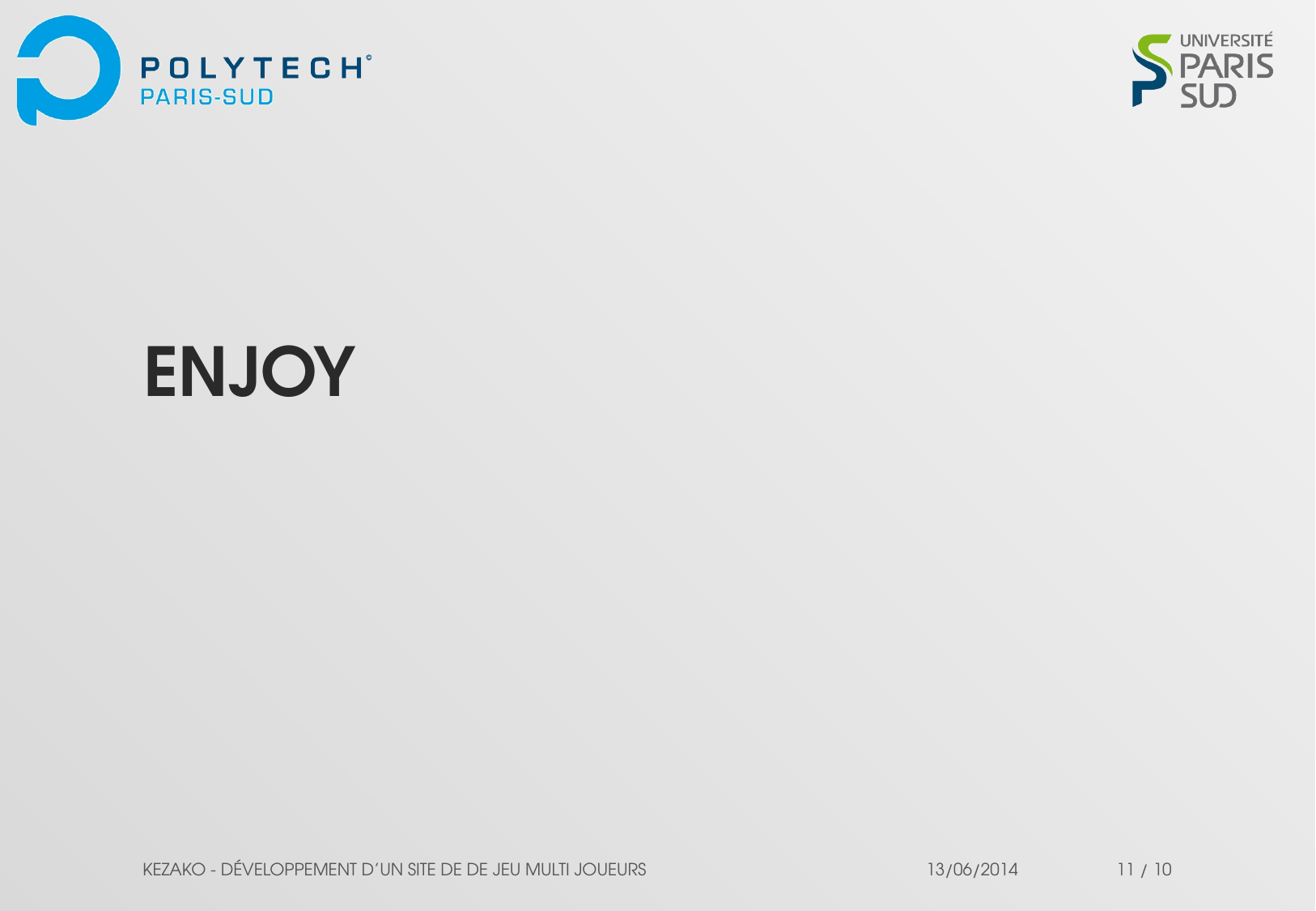

# ENJOY
KEZAKO - Développement d’un site de de jeu multi joueurs
13/06/2014
11 / 10